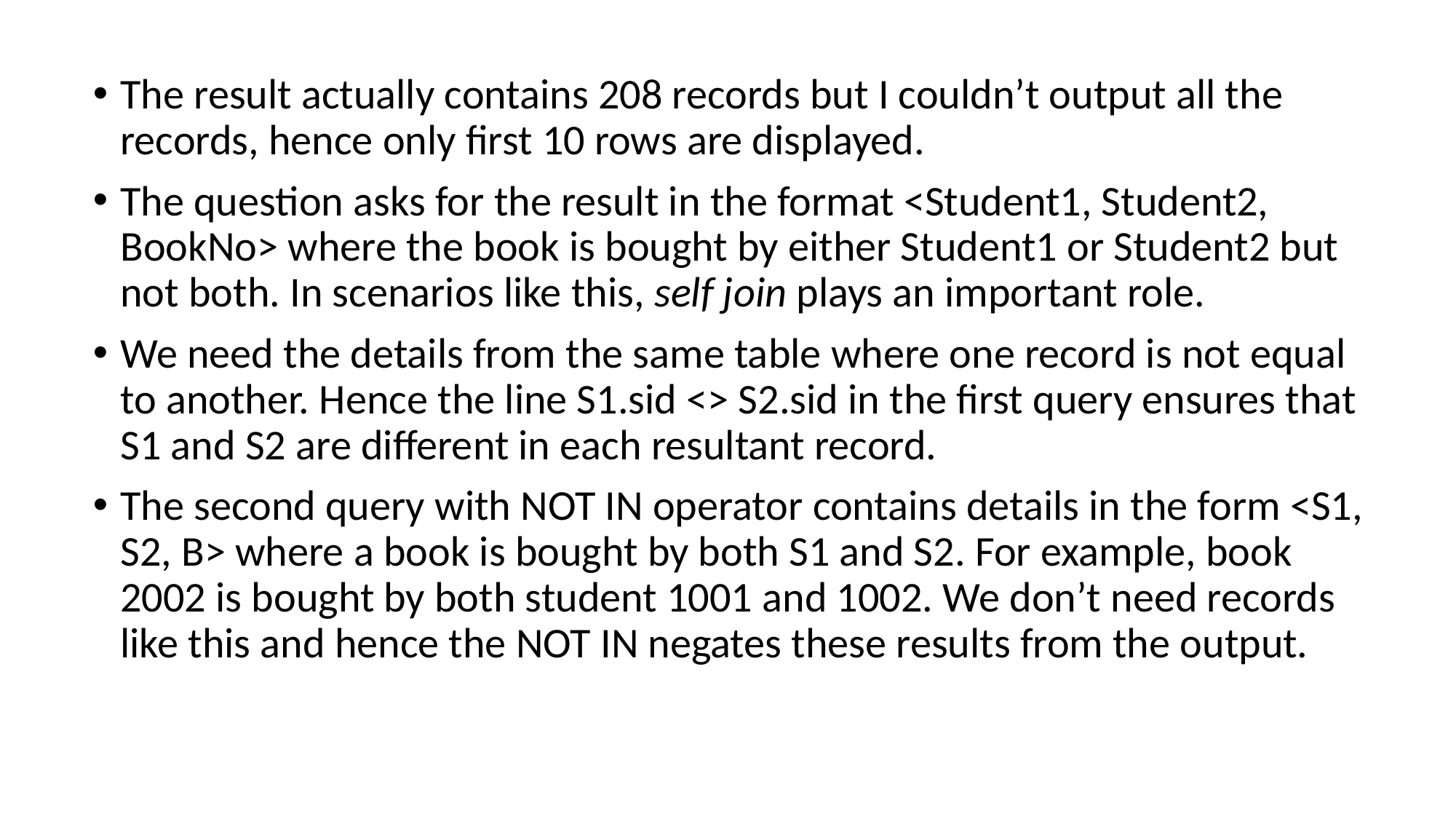

The result actually contains 208 records but I couldn’t output all the records, hence only first 10 rows are displayed.
The question asks for the result in the format <Student1, Student2, BookNo> where the book is bought by either Student1 or Student2 but not both. In scenarios like this, self join plays an important role.
We need the details from the same table where one record is not equal to another. Hence the line S1.sid <> S2.sid in the first query ensures that S1 and S2 are different in each resultant record.
The second query with NOT IN operator contains details in the form <S1, S2, B> where a book is bought by both S1 and S2. For example, book 2002 is bought by both student 1001 and 1002. We don’t need records like this and hence the NOT IN negates these results from the output.